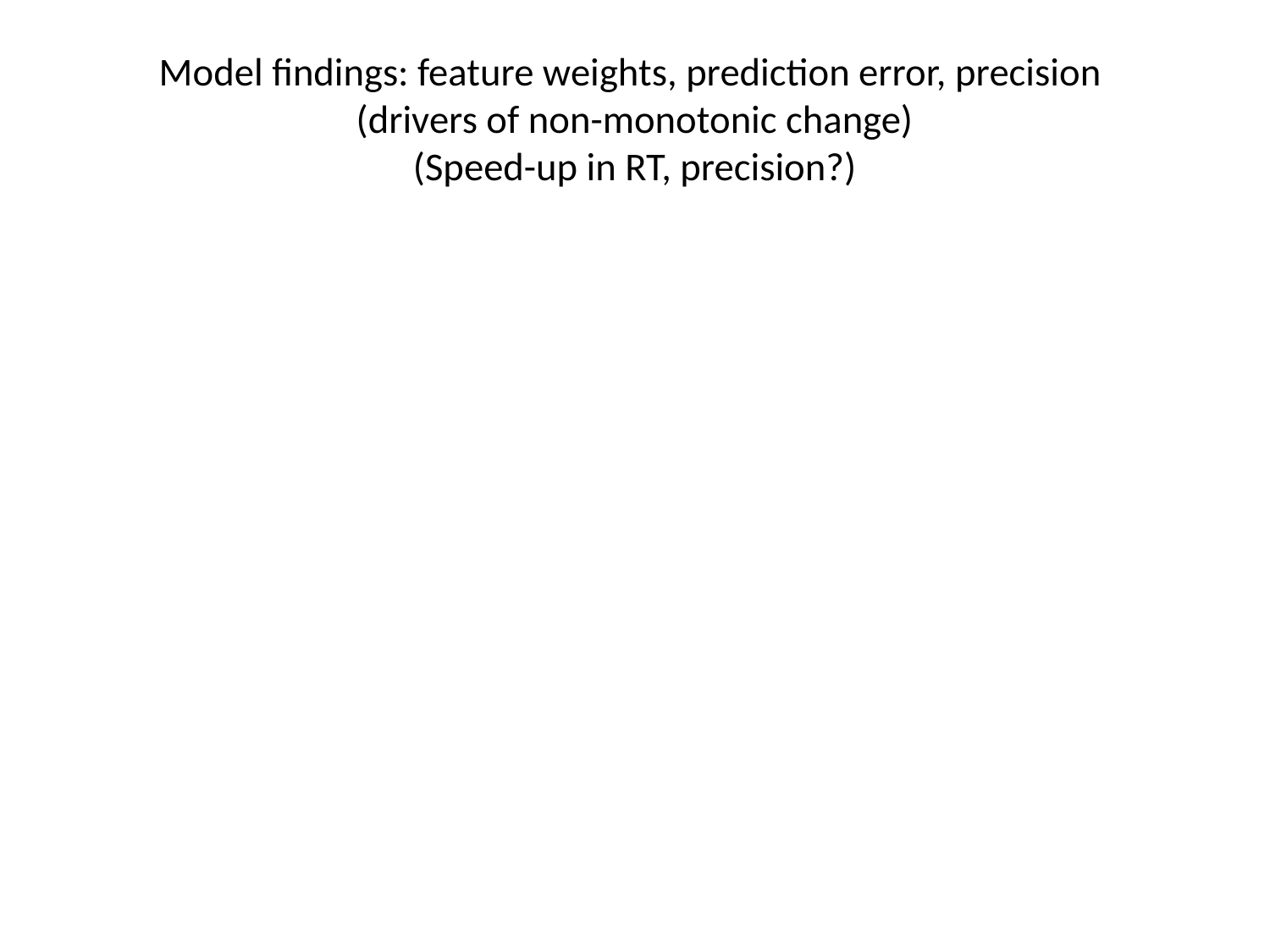

# Model findings: feature weights, prediction error, precision (drivers of non-monotonic change) (Speed-up in RT, precision?)